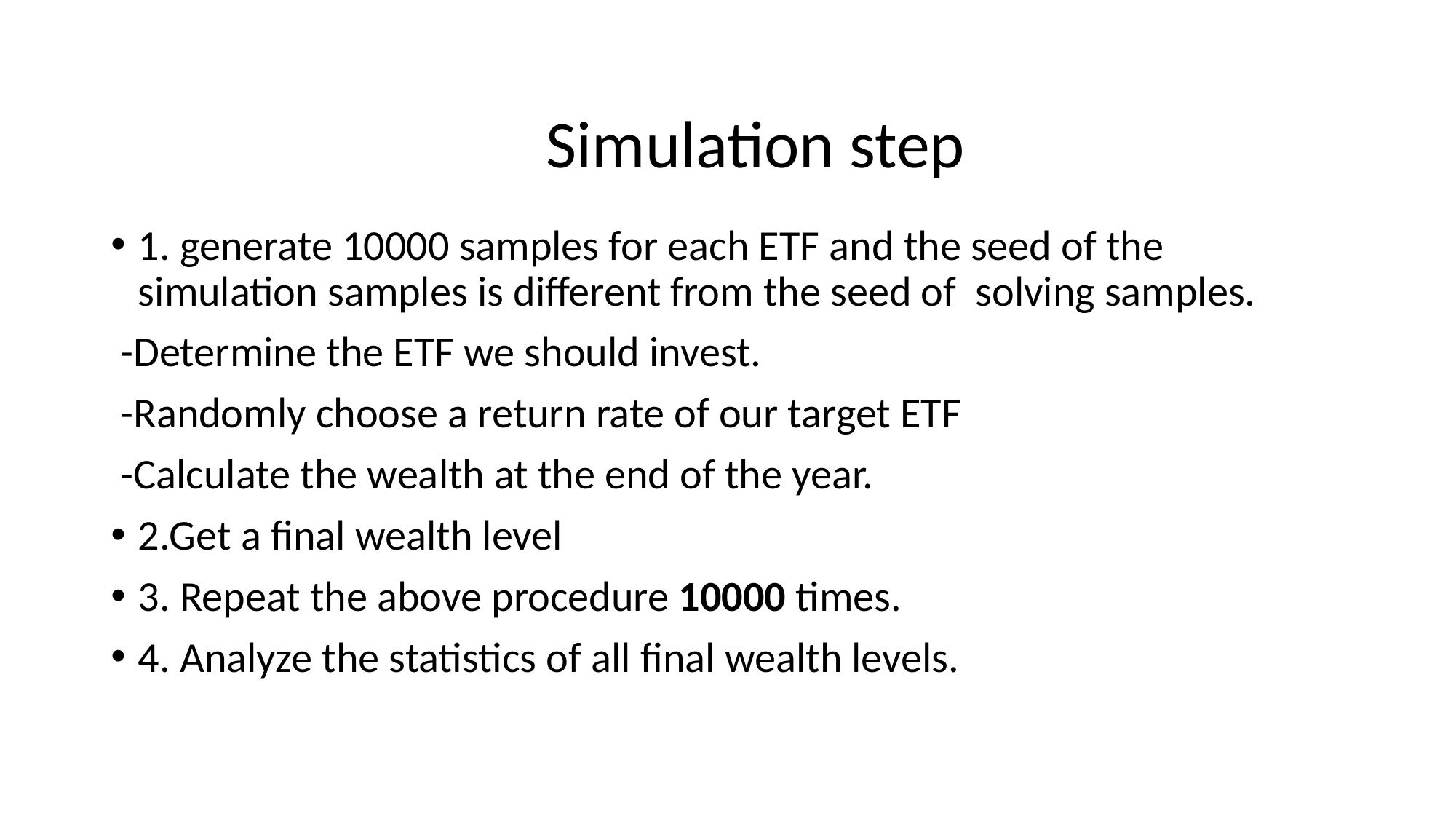

# Simulation step
1. generate 10000 samples for each ETF and the seed of the simulation samples is different from the seed of  solving samples.
 -Determine the ETF we should invest.
 -Randomly choose a return rate of our target ETF
 -Calculate the wealth at the end of the year.
2.Get a final wealth level
3. Repeat the above procedure 10000 times.
4. Analyze the statistics of all final wealth levels.